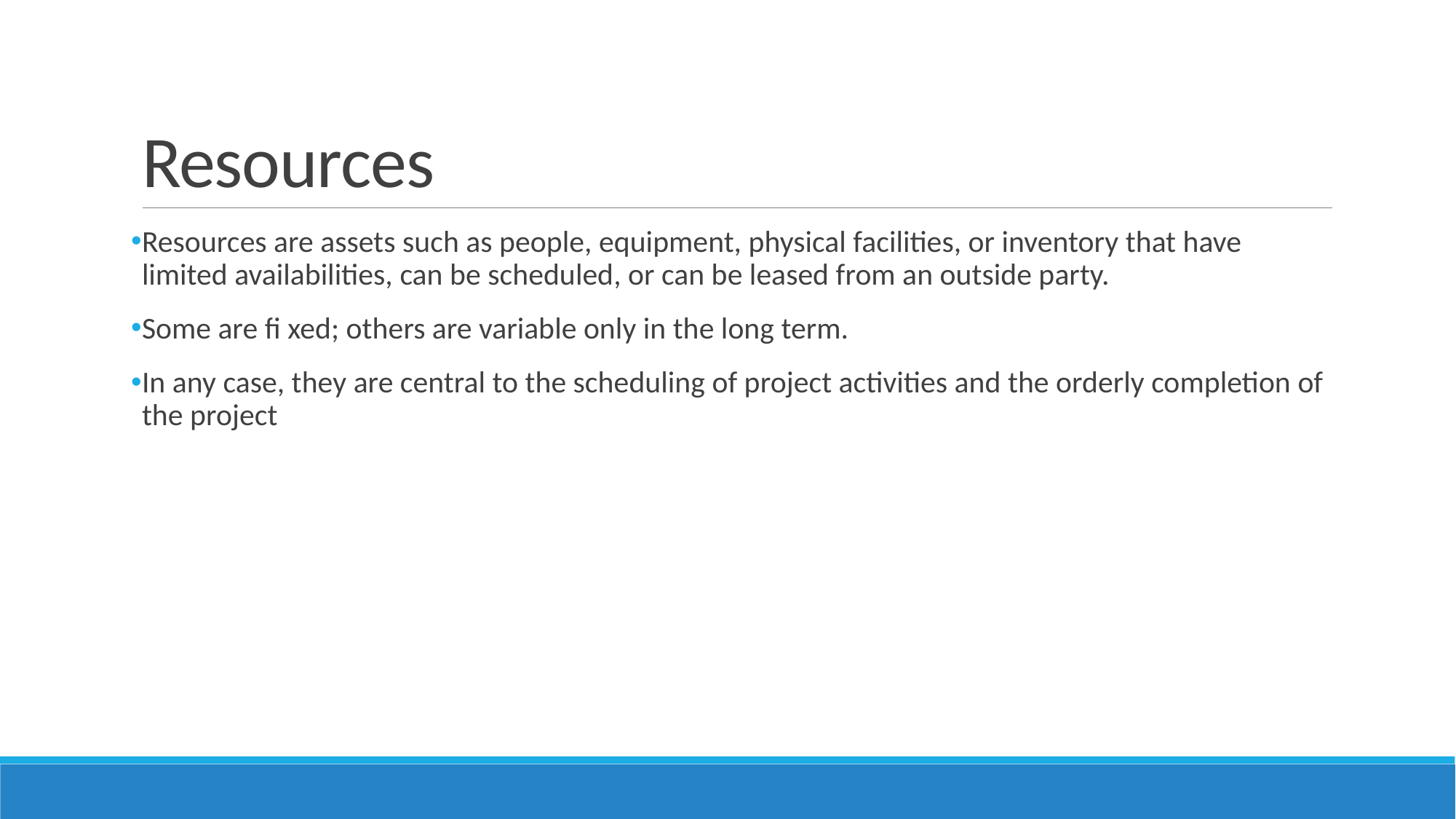

# Resources
Resources are assets such as people, equipment, physical facilities, or inventory that have limited availabilities, can be scheduled, or can be leased from an outside party.
Some are fi xed; others are variable only in the long term.
In any case, they are central to the scheduling of project activities and the orderly completion of the project